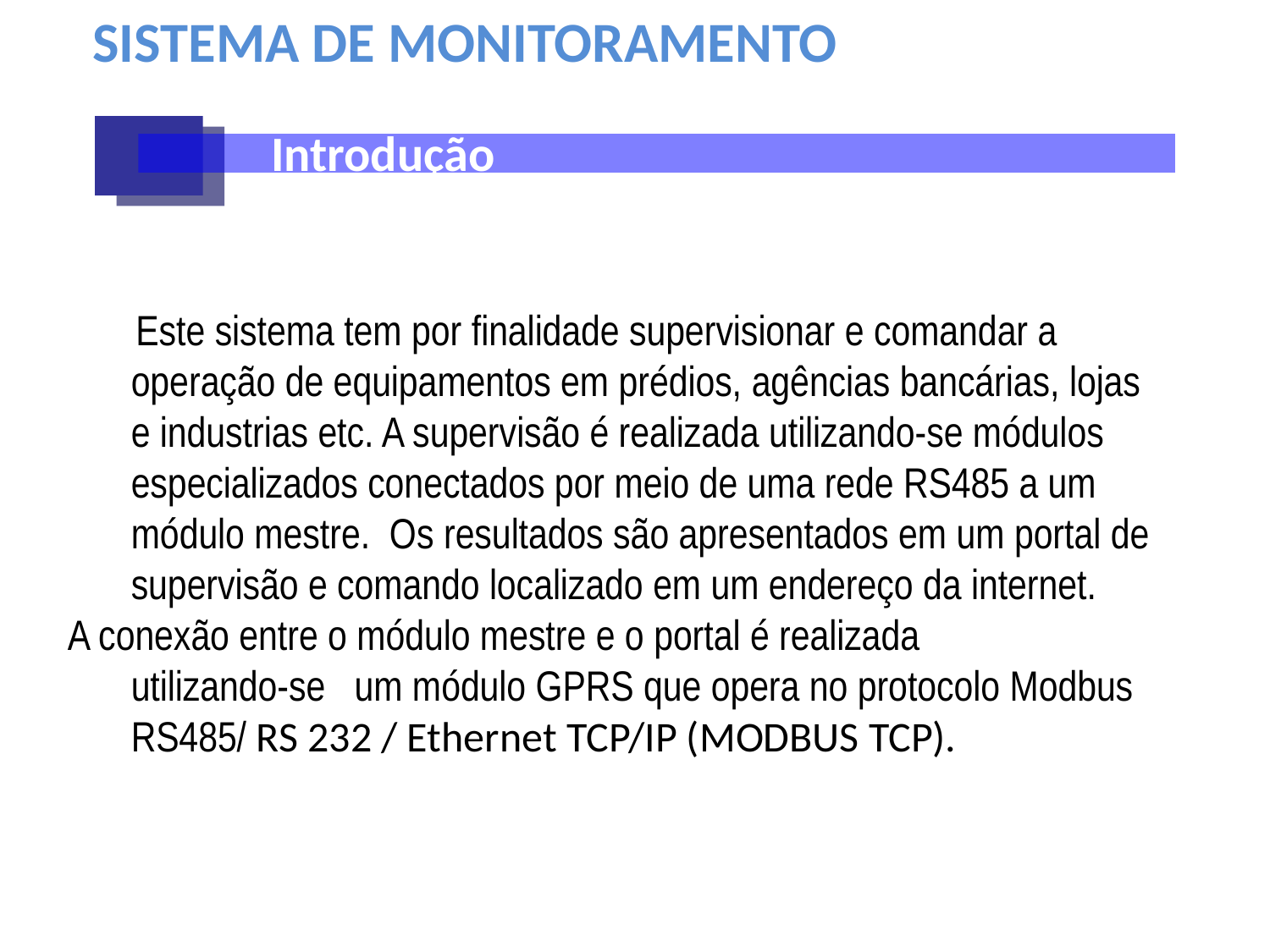

SISTEMA DE MONITORAMENTO
          Introdução

       Este sistema tem por finalidade supervisionar e comandar a operação de equipamentos em prédios, agências bancárias, lojas e industrias etc. A supervisão é realizada utilizando-se módulos especializados conectados por meio de uma rede RS485 a um módulo mestre.  Os resultados são apresentados em um portal de supervisão e comando localizado em um endereço da internet.
A conexão entre o módulo mestre e o portal é realizada         utilizando-se   um módulo GPRS que opera no protocolo Modbus RS485/ RS 232 / Ethernet TCP/IP (MODBUS TCP).